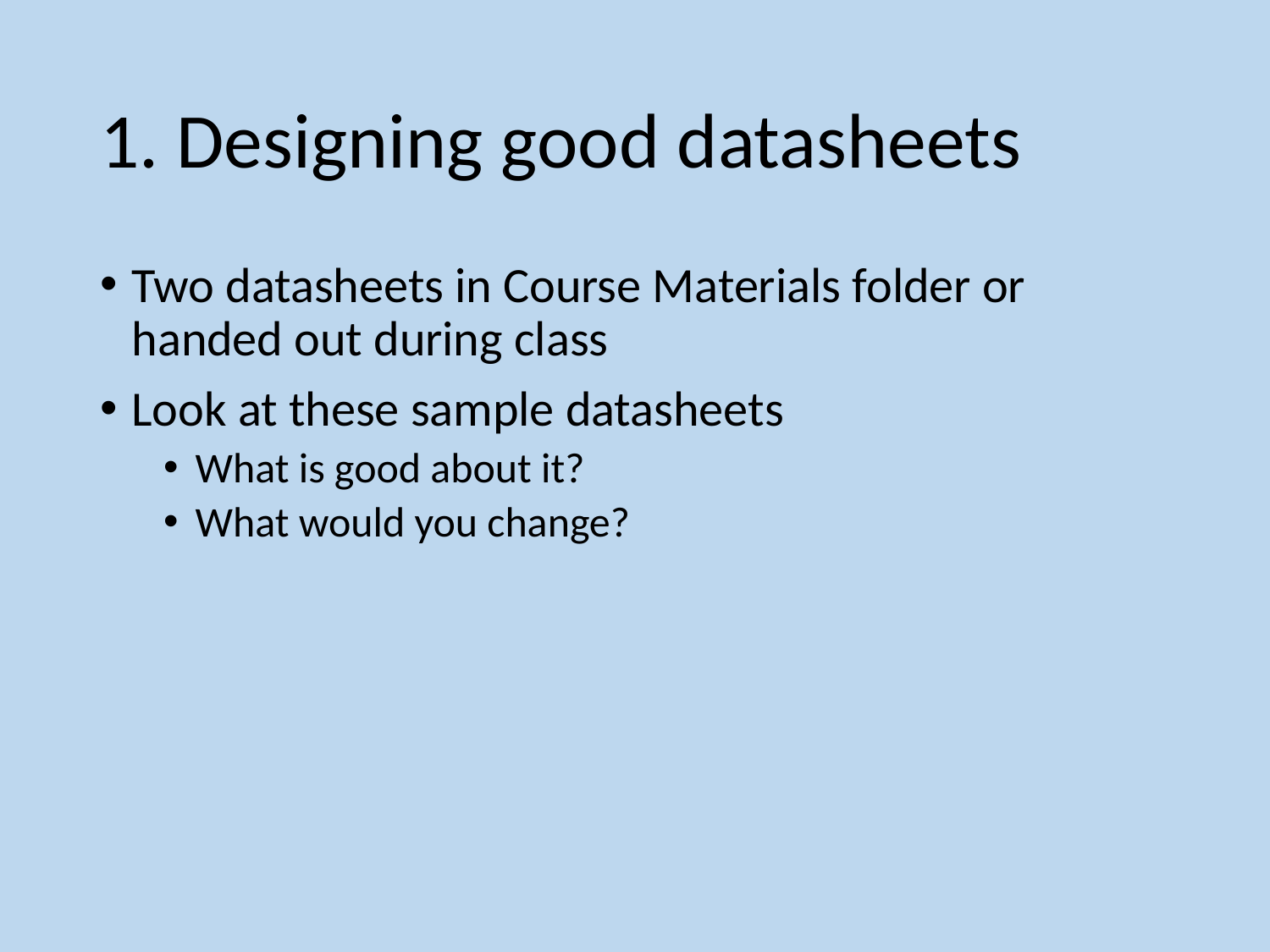

# 1. Designing good datasheets
Two datasheets in Course Materials folder or handed out during class
Look at these sample datasheets
What is good about it?
What would you change?